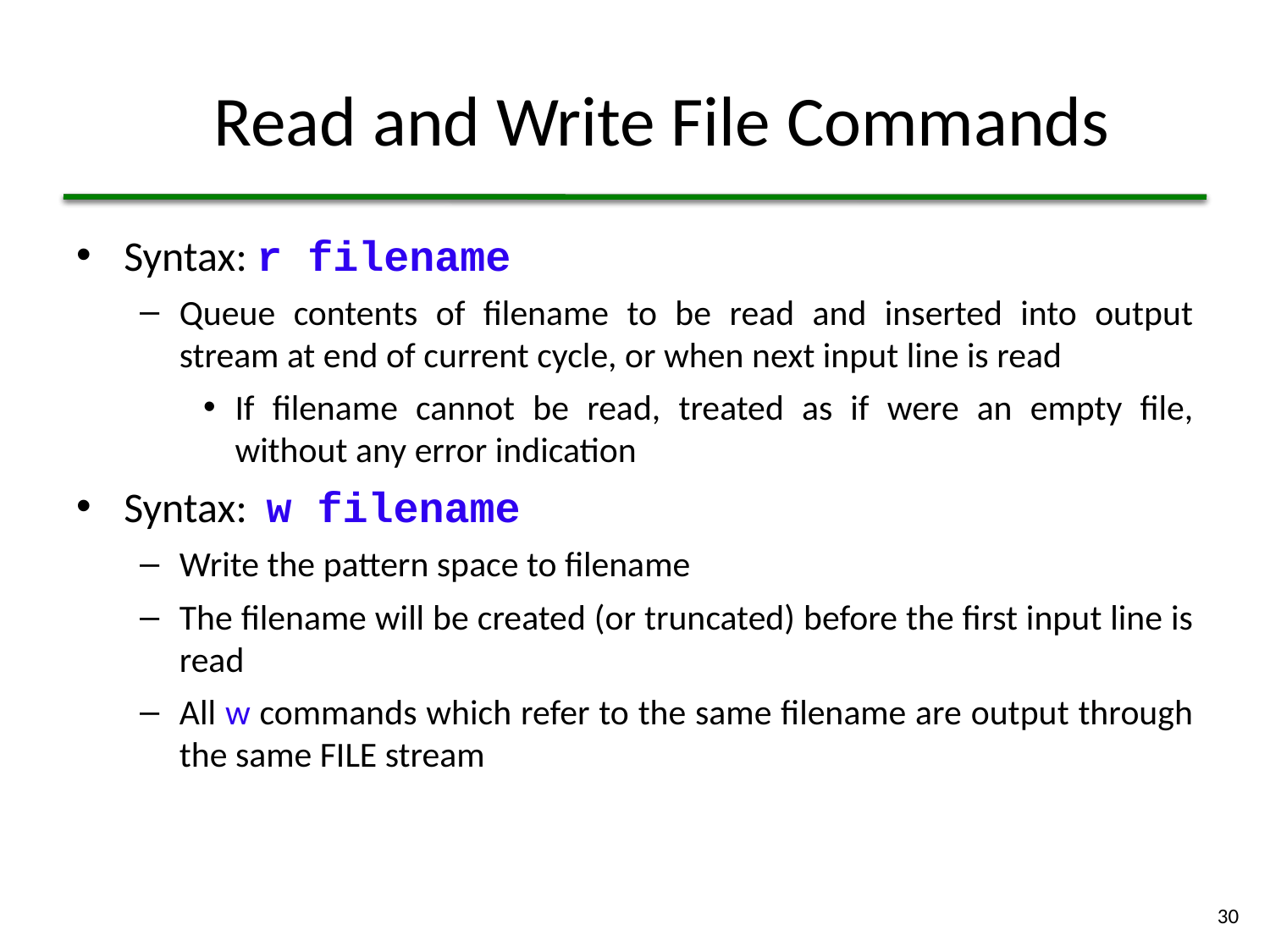

# Read and Write File Commands
Syntax: r filename
Queue contents of filename to be read and inserted into output stream at end of current cycle, or when next input line is read
If filename cannot be read, treated as if were an empty file, without any error indication
Syntax:  w filename
Write the pattern space to filename
The filename will be created (or truncated) before the first input line is read
All w commands which refer to the same filename are output through the same FILE stream
30